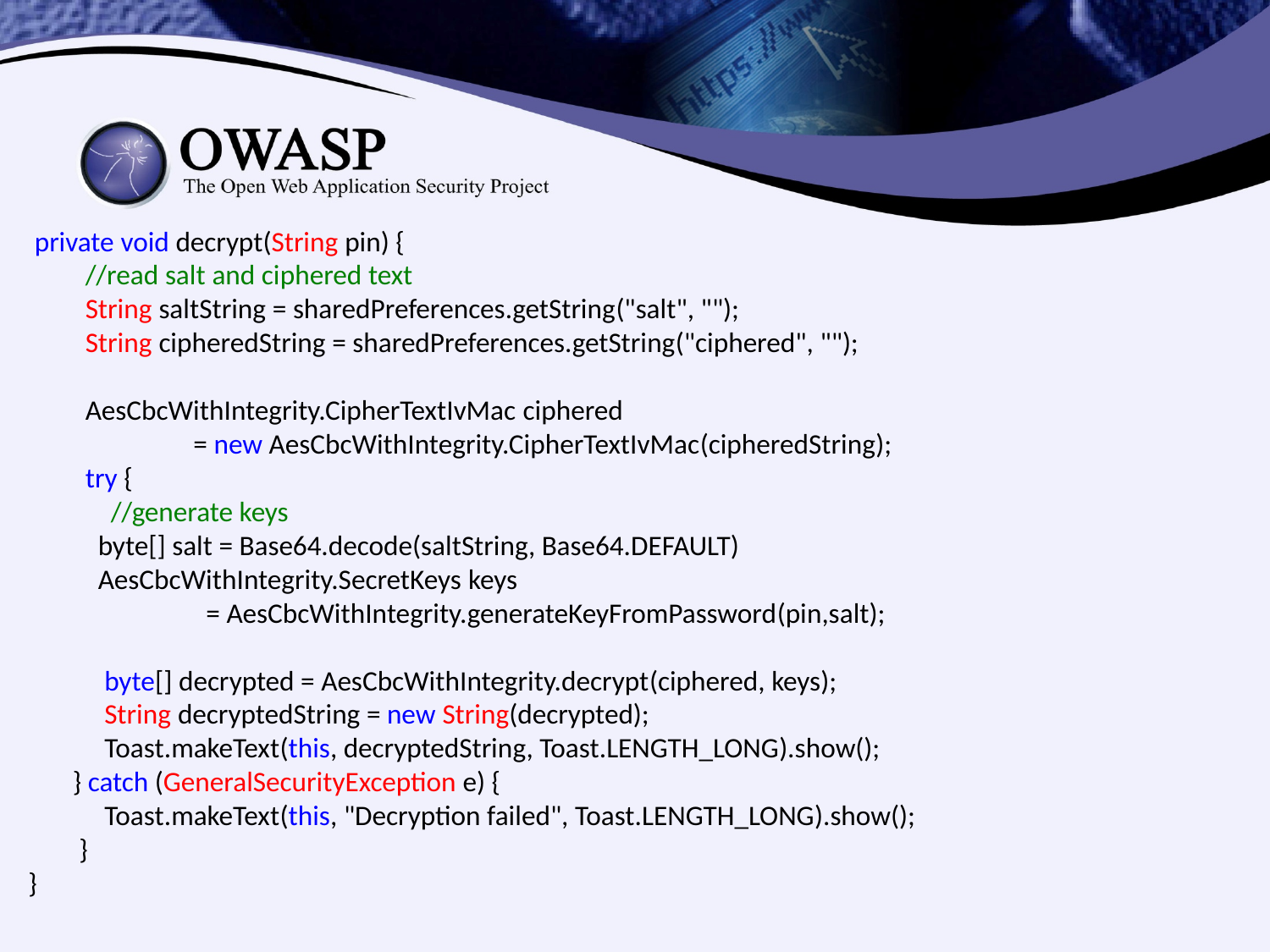

private void decrypt(String pin) {
          //read salt and ciphered text
          String saltString = sharedPreferences.getString("salt", "");
          String cipheredString = sharedPreferences.getString("ciphered", "");

          AesCbcWithIntegrity.CipherTextIvMac ciphered
                           = new AesCbcWithIntegrity.CipherTextIvMac(cipheredString);
          try {
              //generate keys
            byte[] salt = Base64.decode(saltString, Base64.DEFAULT)
            AesCbcWithIntegrity.SecretKeys keys
                             = AesCbcWithIntegrity.generateKeyFromPassword(pin,salt);

             byte[] decrypted = AesCbcWithIntegrity.decrypt(ciphered, keys);
             String decryptedString = new String(decrypted);
             Toast.makeText(this, decryptedString, Toast.LENGTH_LONG).show();
        } catch (GeneralSecurityException e) {
             Toast.makeText(this, "Decryption failed", Toast.LENGTH_LONG).show();
         }
 }